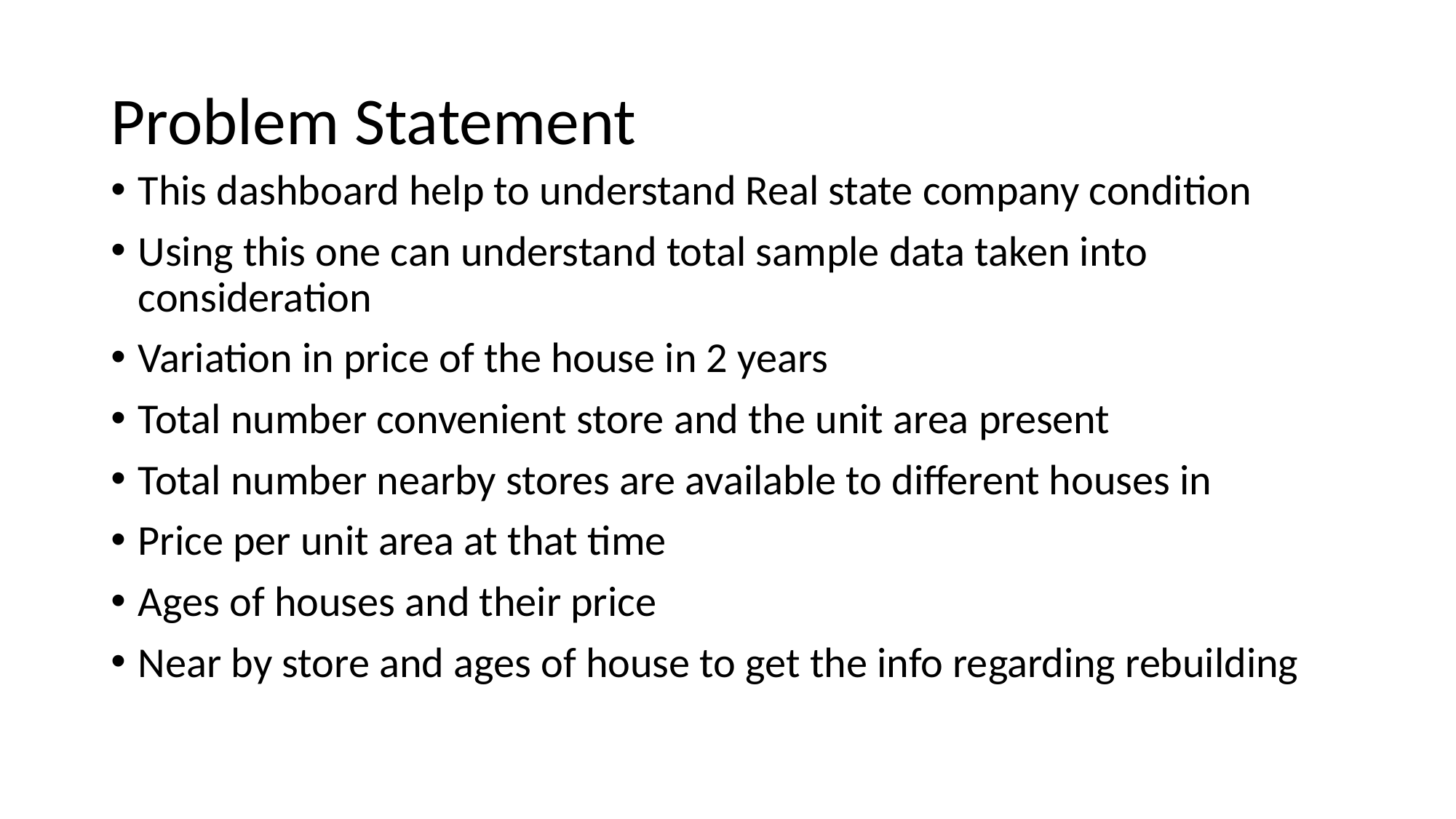

# Problem Statement
This dashboard help to understand Real state company condition
Using this one can understand total sample data taken into consideration
Variation in price of the house in 2 years
Total number convenient store and the unit area present
Total number nearby stores are available to different houses in
Price per unit area at that time
Ages of houses and their price
Near by store and ages of house to get the info regarding rebuilding